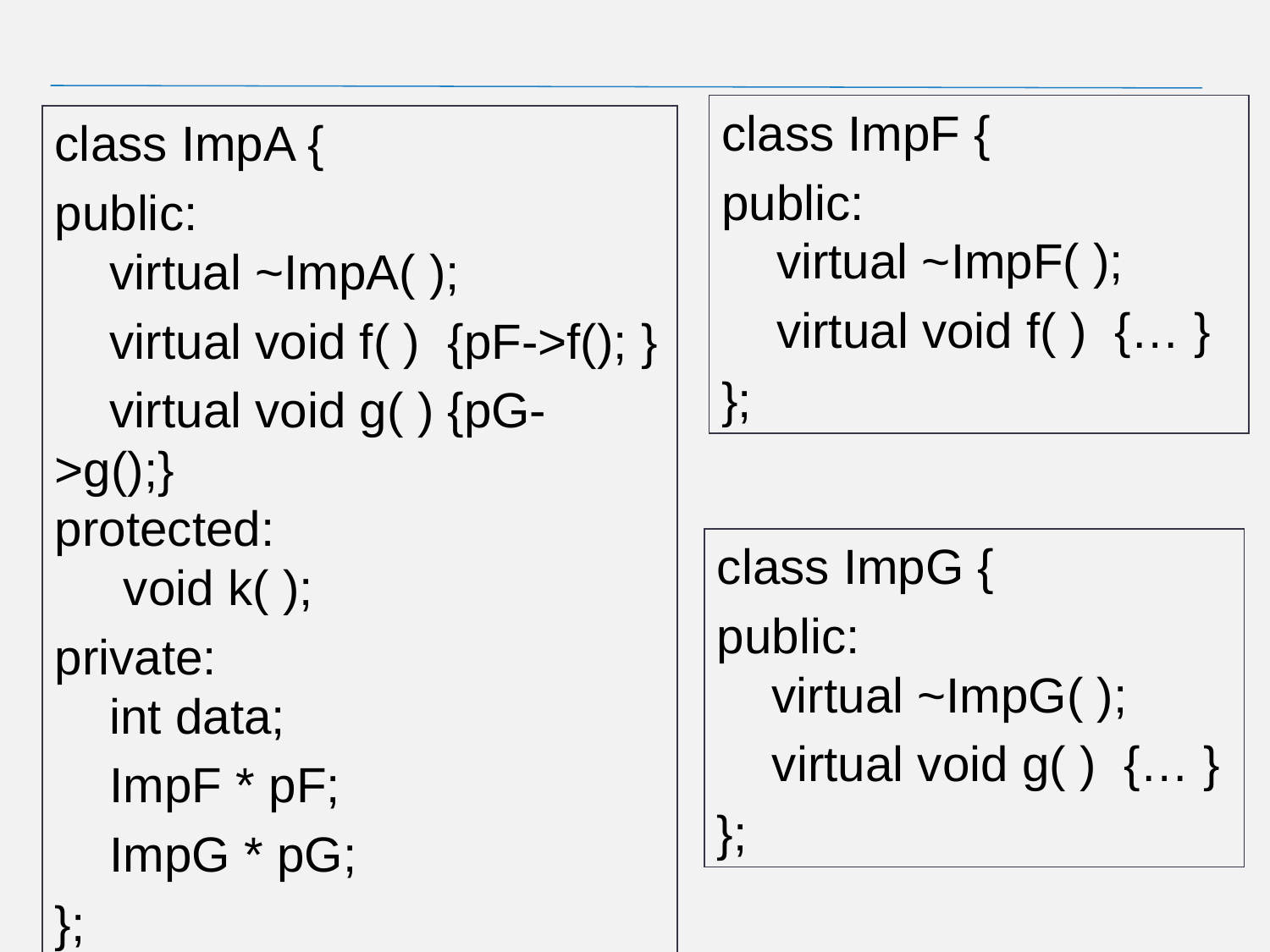

class ImpF {
public:
    virtual ~ImpF( );
    virtual void f( )  {… }
};
class ImpA {
public:
    virtual ~ImpA( );
    virtual void f( )  {pF->f(); }
    virtual void g( ) {pG->g();}
protected:
     void k( );
private:
    int data;
    ImpF * pF;
    ImpG * pG;
};
class ImpG {
public:
    virtual ~ImpG( );
    virtual void g( )  {… }
};